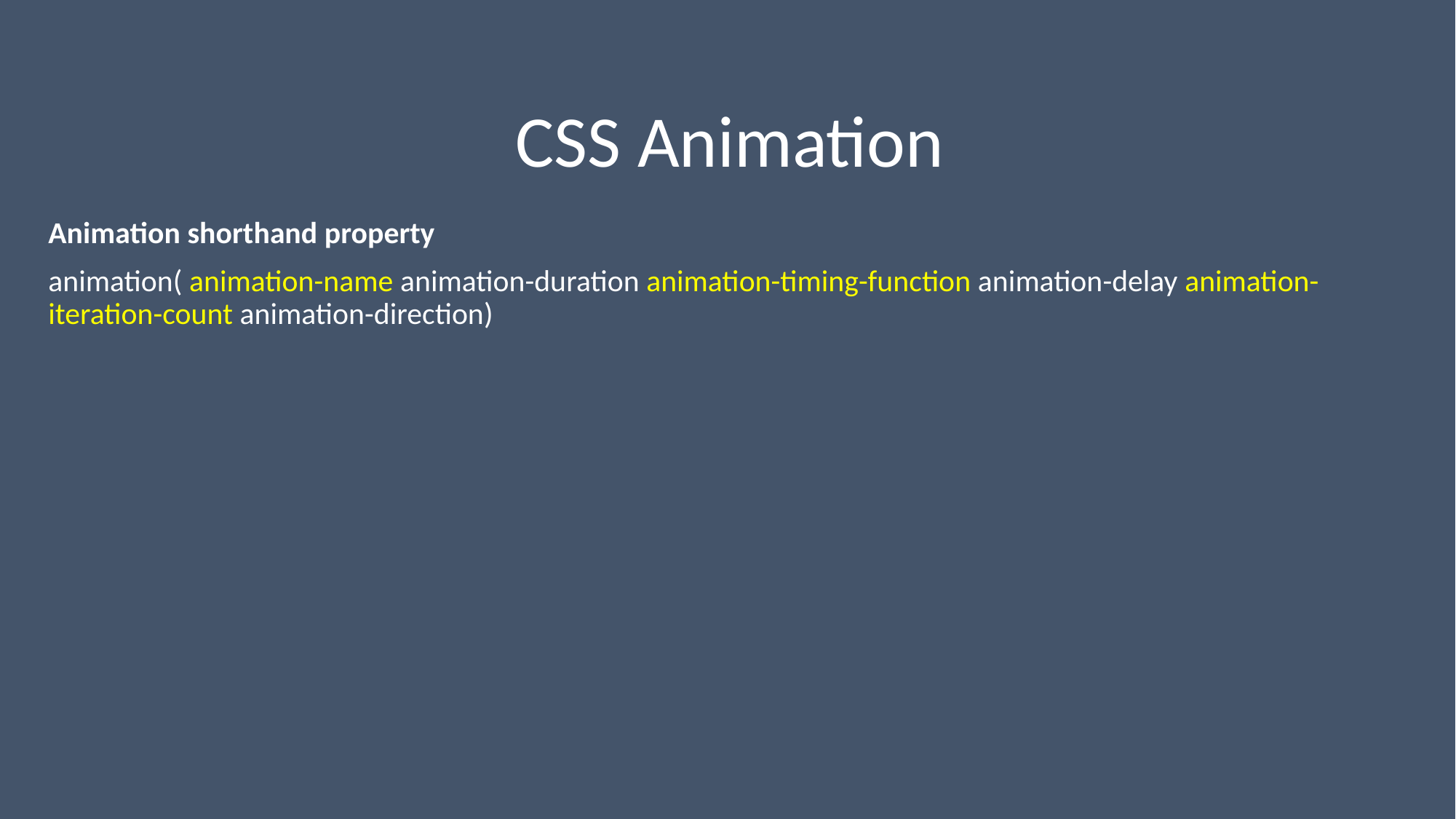

# CSS Animation
Animation shorthand property
animation( animation-name animation-duration animation-timing-function animation-delay animation-iteration-count animation-direction)